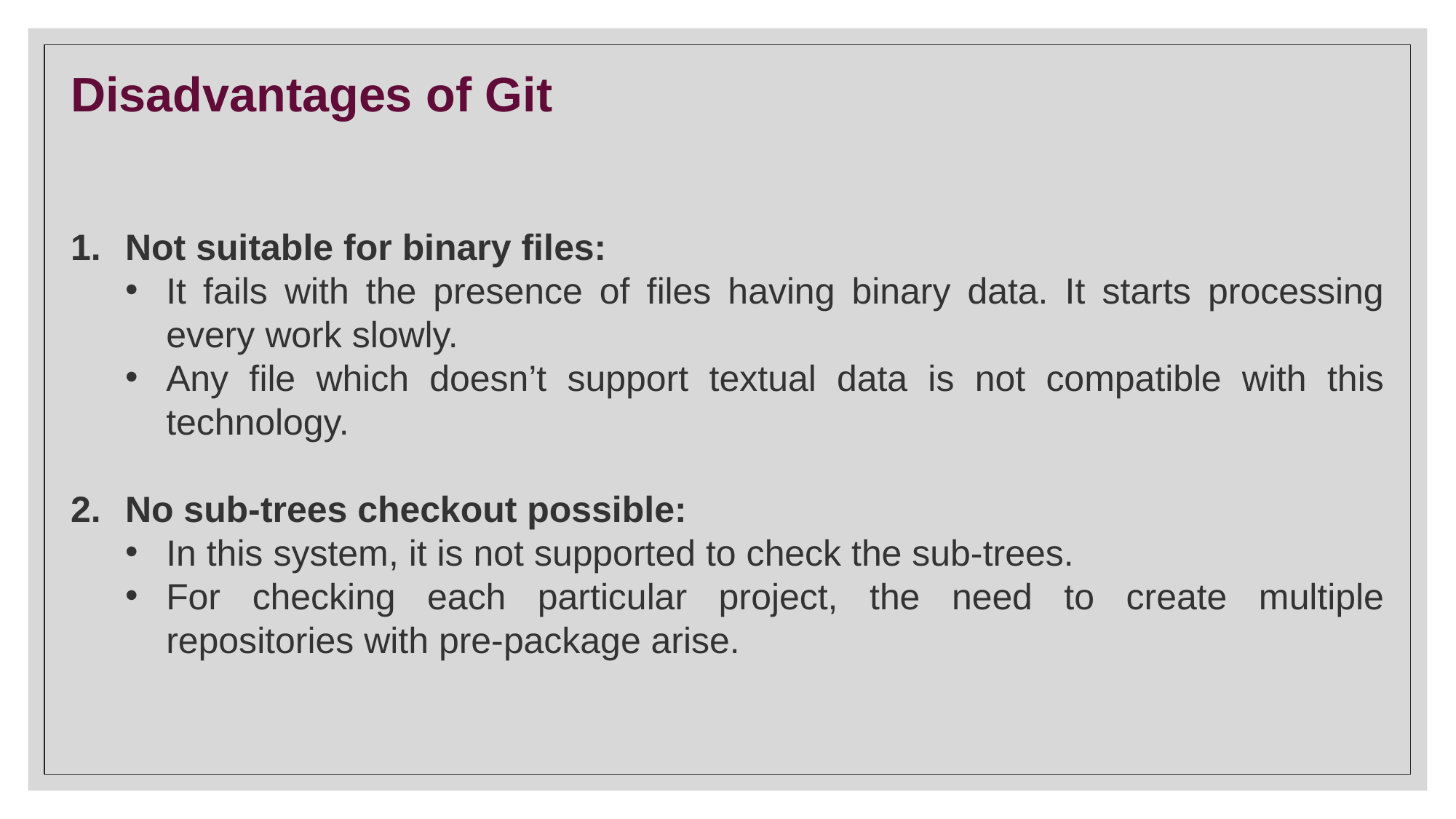

Disadvantages of Git

Not suitable for binary files:
It fails with the presence of files having binary data. It starts processing every work slowly.
Any file which doesn’t support textual data is not compatible with this technology.

No sub-trees checkout possible:
In this system, it is not supported to check the sub-trees.
For checking each particular project, the need to create multiple repositories with pre-package arise.